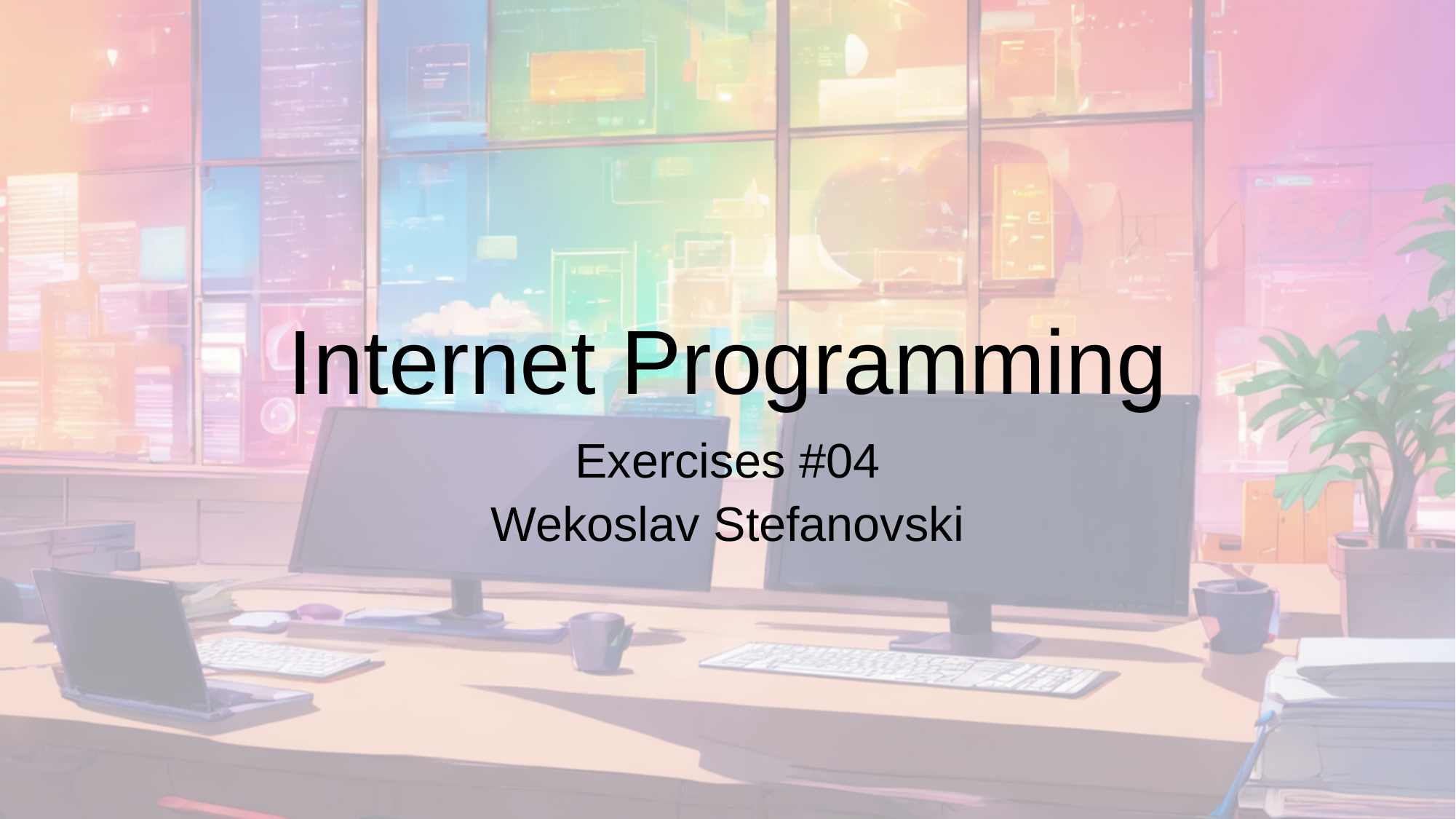

# Internet Programming
Exercises #04
Wekoslav Stefanovski